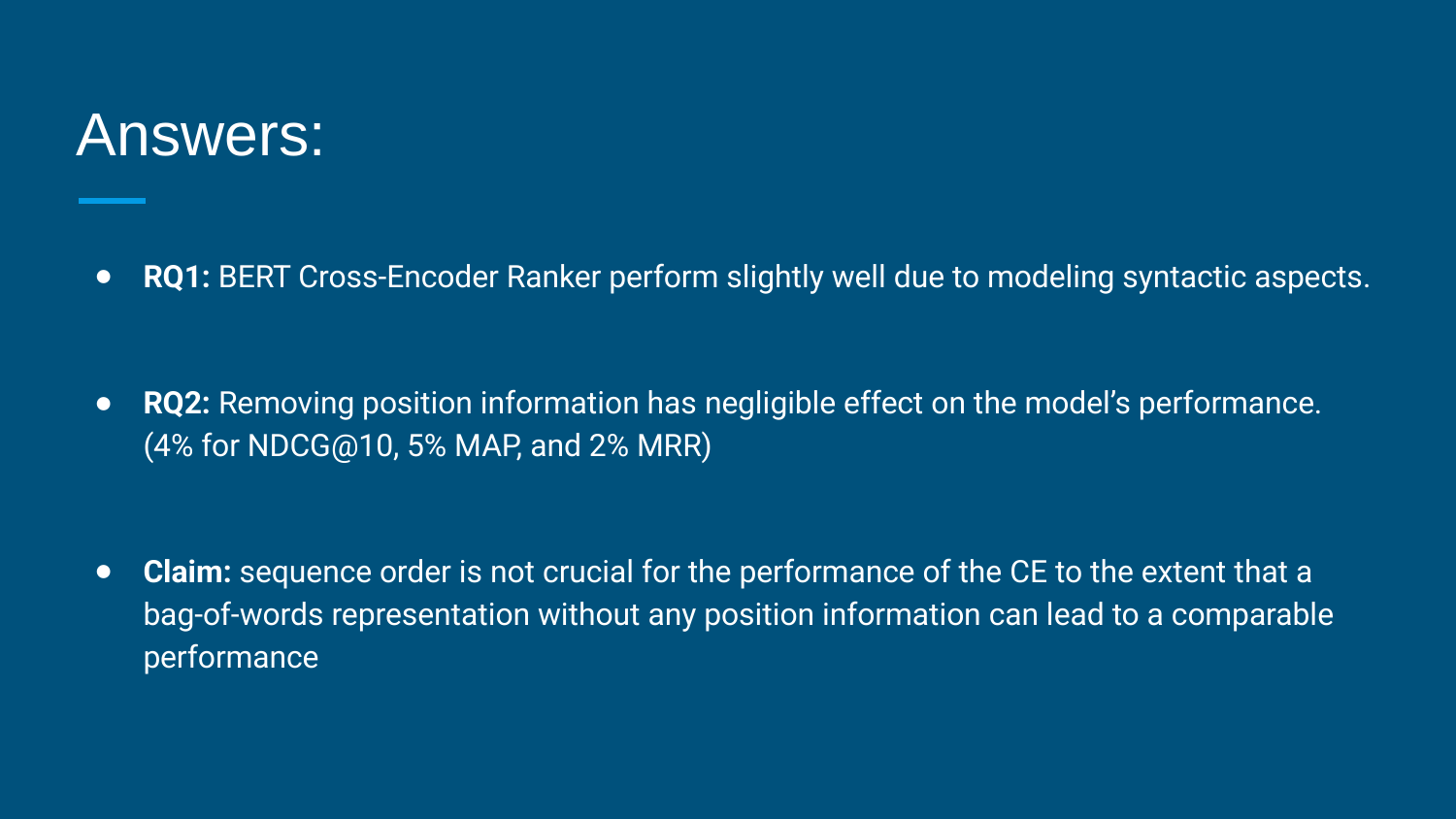

# Answers:
RQ1: BERT Cross-Encoder Ranker perform slightly well due to modeling syntactic aspects.

RQ2: Removing position information has negligible effect on the model’s performance. (4% for NDCG@10, 5% MAP, and 2% MRR)

Claim: sequence order is not crucial for the performance of the CE to the extent that a bag-of-words representation without any position information can lead to a comparable performance